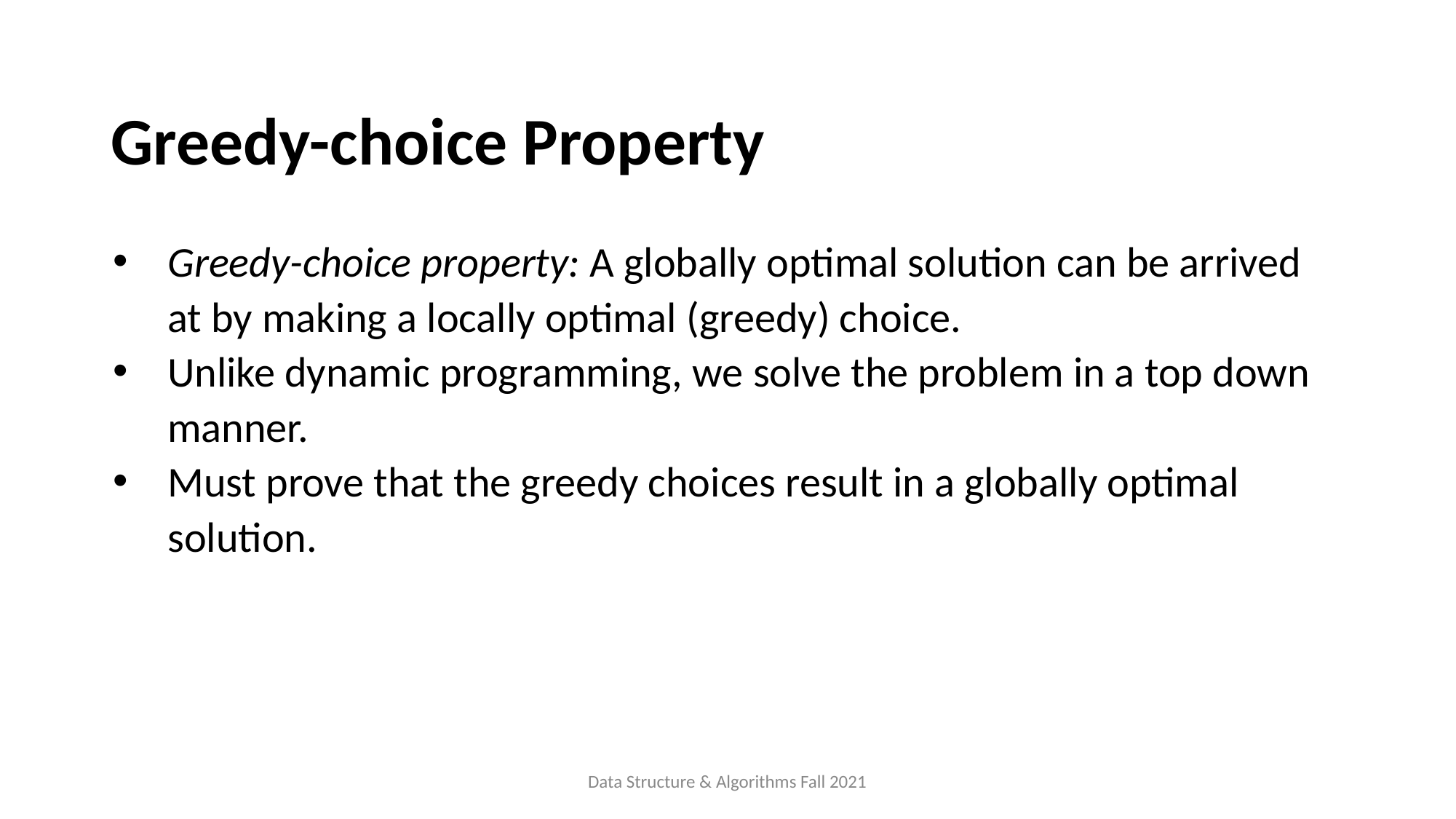

Greedy-choice Property
Greedy-choice property: A globally optimal solution can be arrived at by making a locally optimal (greedy) choice.
Unlike dynamic programming, we solve the problem in a top down manner.
Must prove that the greedy choices result in a globally optimal solution.
Data Structure & Algorithms Fall 2021